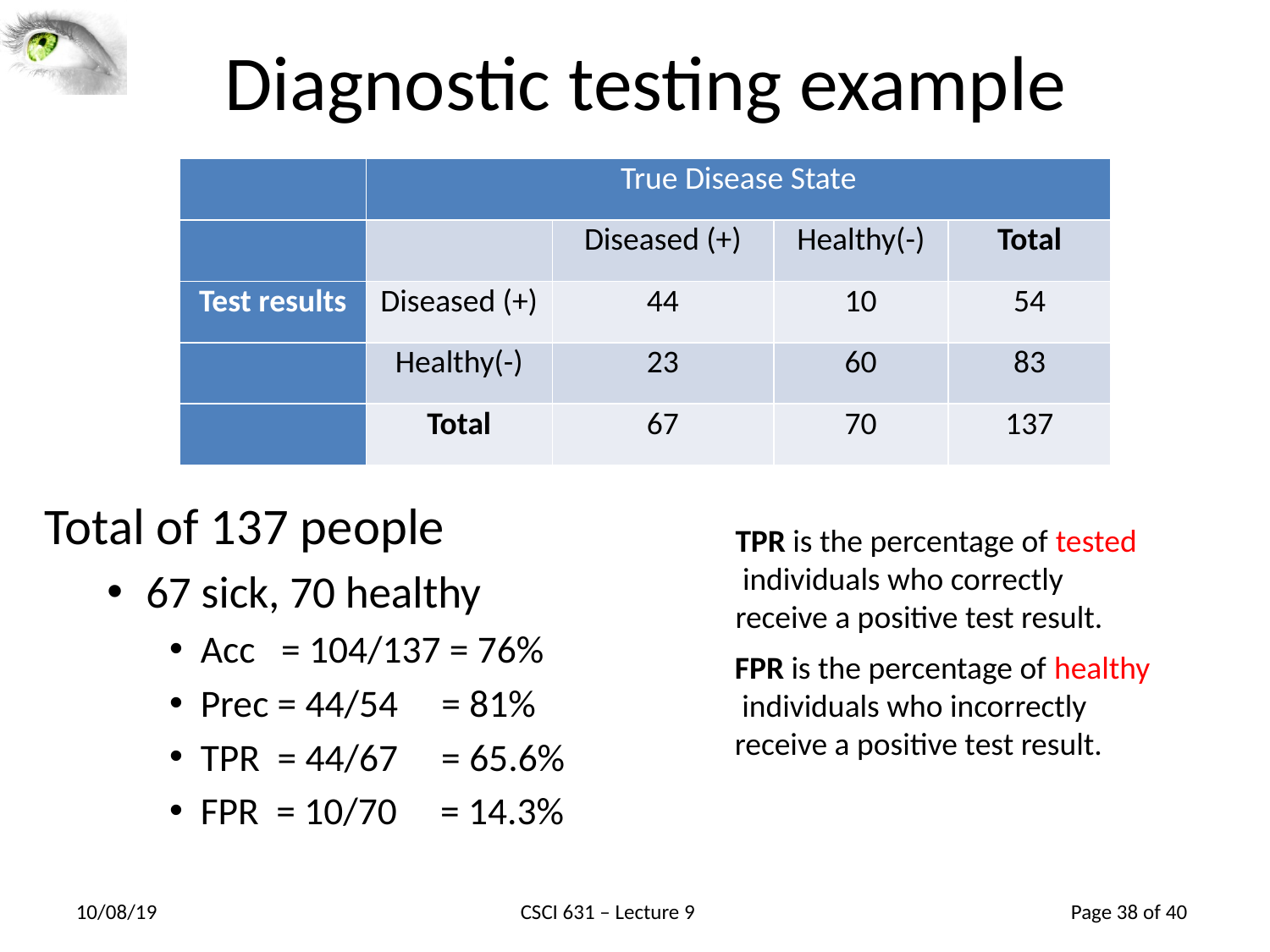

# Diagnostic testing example
|  | True Disease State |  |  |  |
| --- | --- | --- | --- | --- |
|  |  | Diseased (+) | Healthy(-) | Total |
| Test results | Diseased (+) | 44 | 10 | 54 |
|  | Healthy(-) | 23 | 60 | 83 |
|  | Total | 67 | 70 | 137 |
Total of 137 people
67 sick, 70 healthy
Acc   = 104/137 = 76%
Prec = 44/54     = 81%
TPR  = 44/67     = 65.6%
FPR  = 10/70     = 14.3%

TPR is the percentage of tested
 individuals who correctly
receive a positive test result.
FPR is the percentage of healthy
 individuals who incorrectly
receive a positive test result.